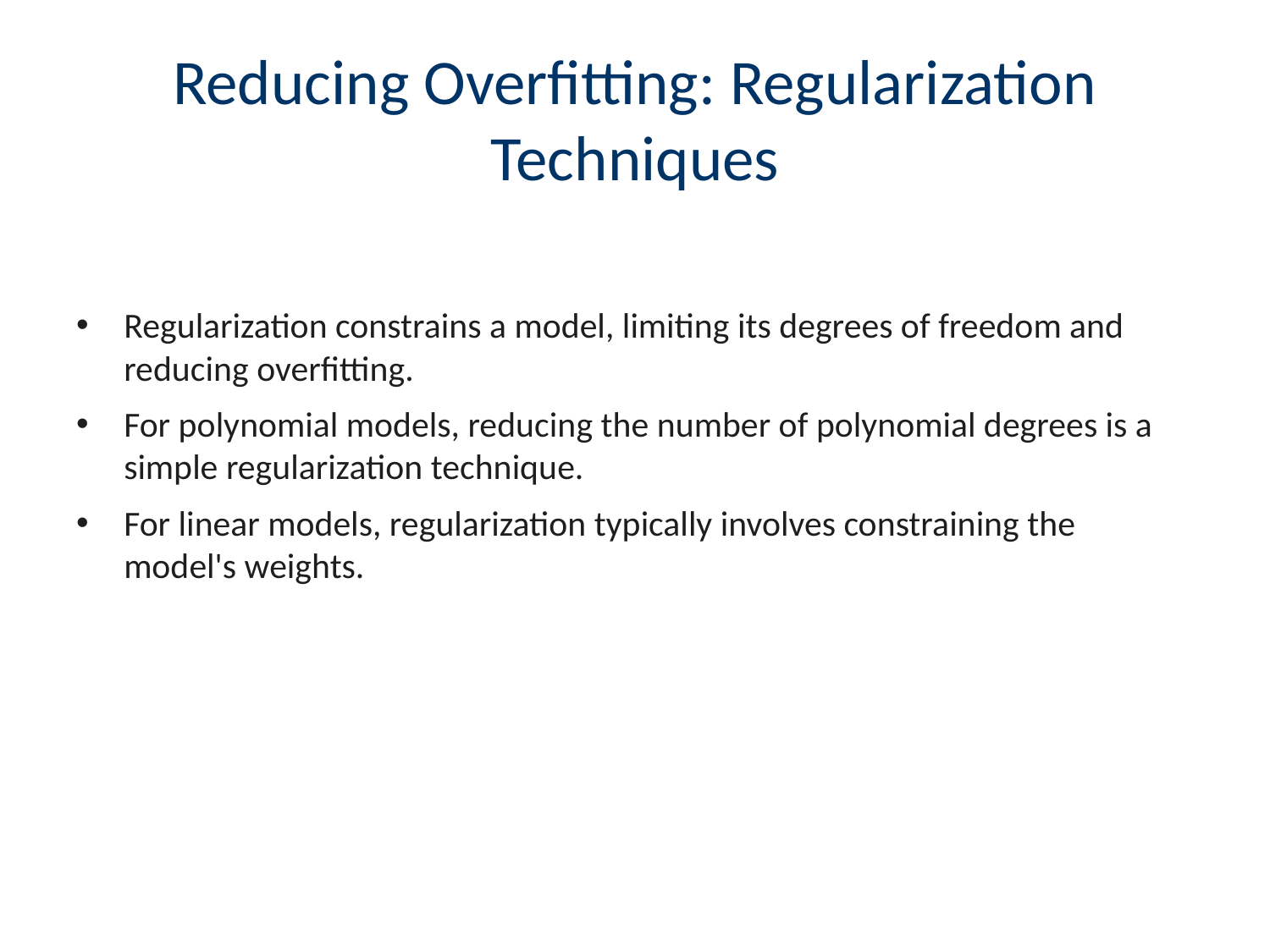

# Reducing Overfitting: Regularization Techniques

Regularization constrains a model, limiting its degrees of freedom and reducing overfitting.
For polynomial models, reducing the number of polynomial degrees is a simple regularization technique.
For linear models, regularization typically involves constraining the model's weights.